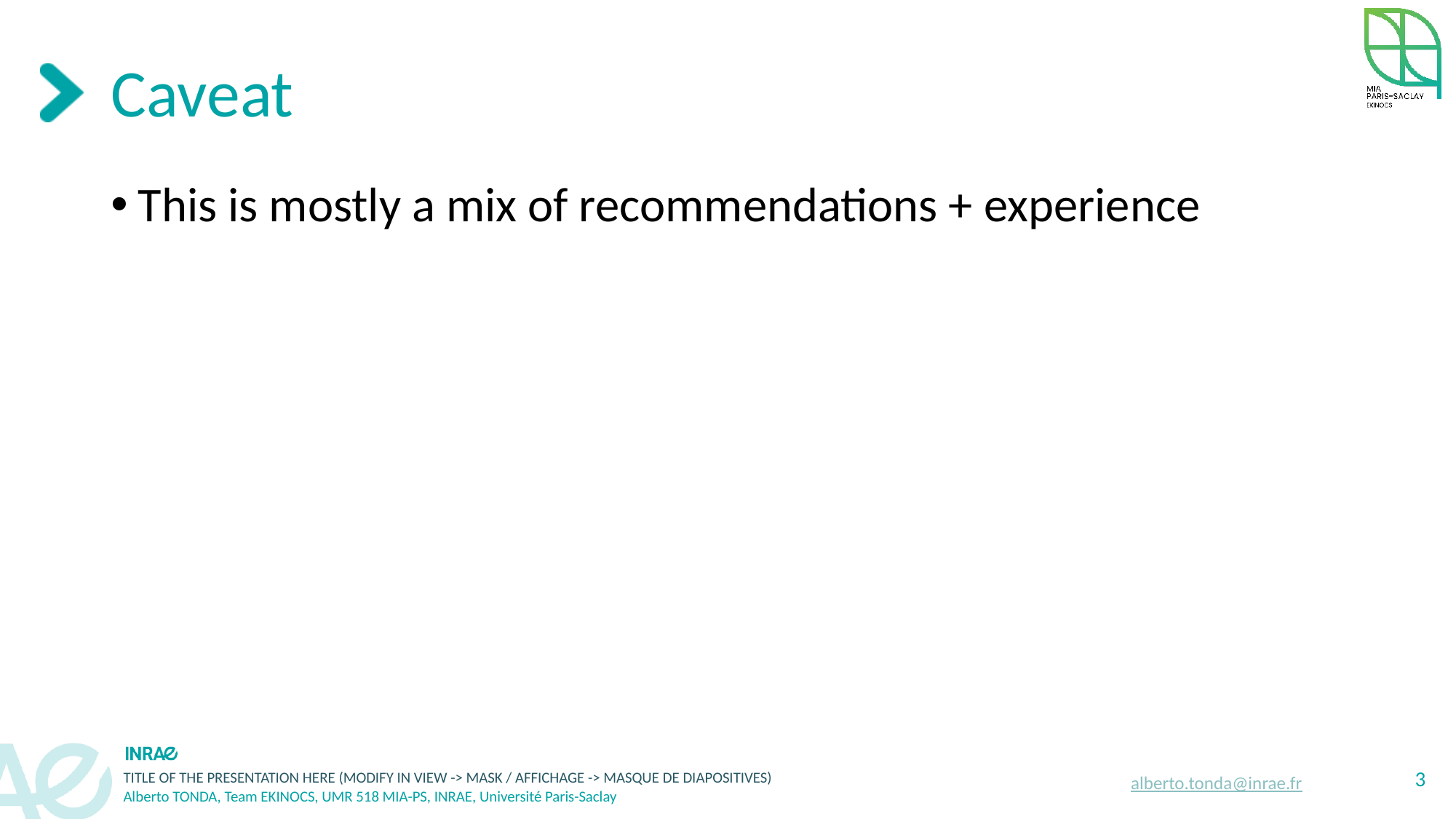

# Caveat
This is mostly a mix of recommendations + experience
3
alberto.tonda@inrae.fr